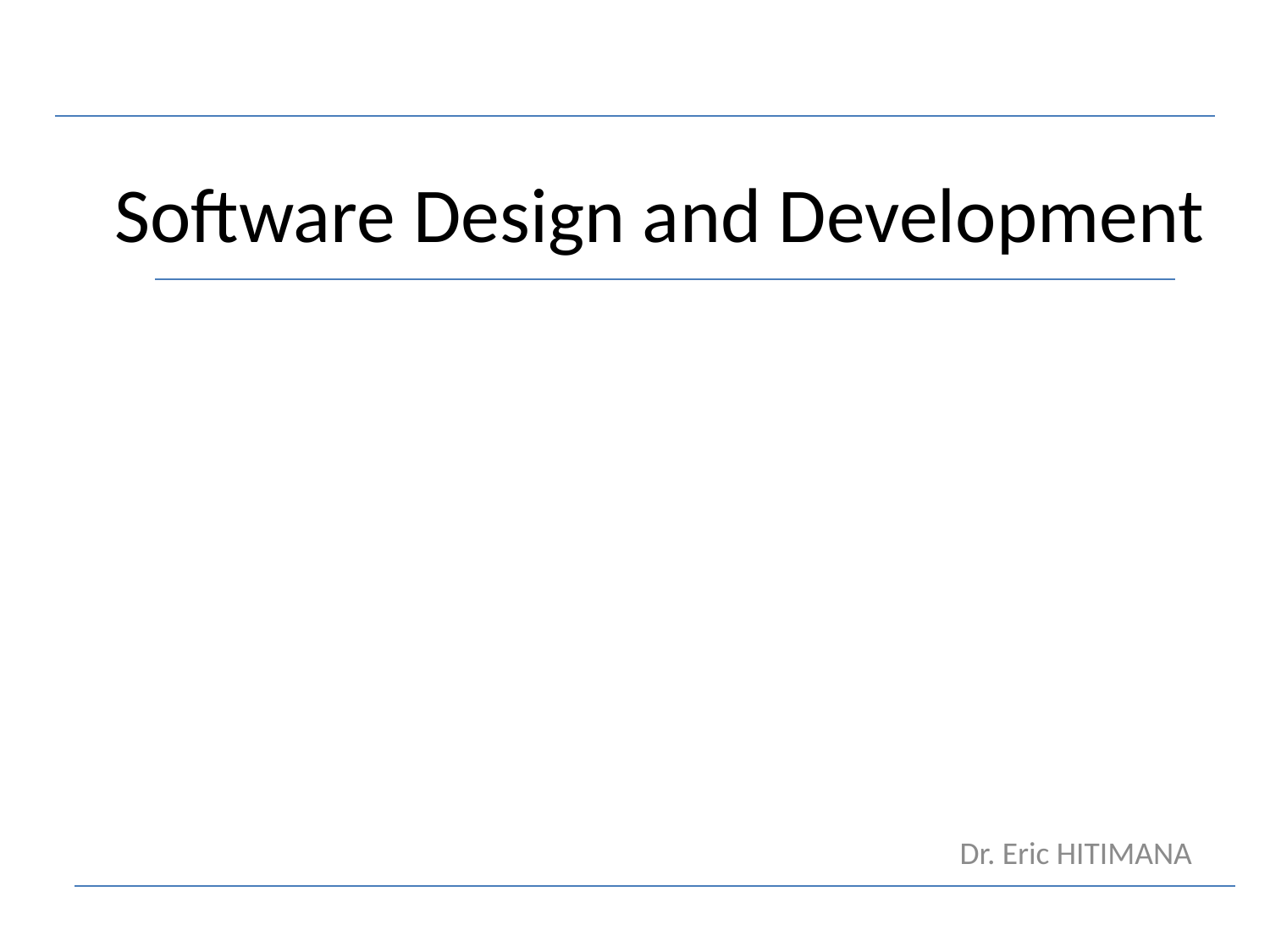

# Software Design and Development
Dr. Eric HITIMANA